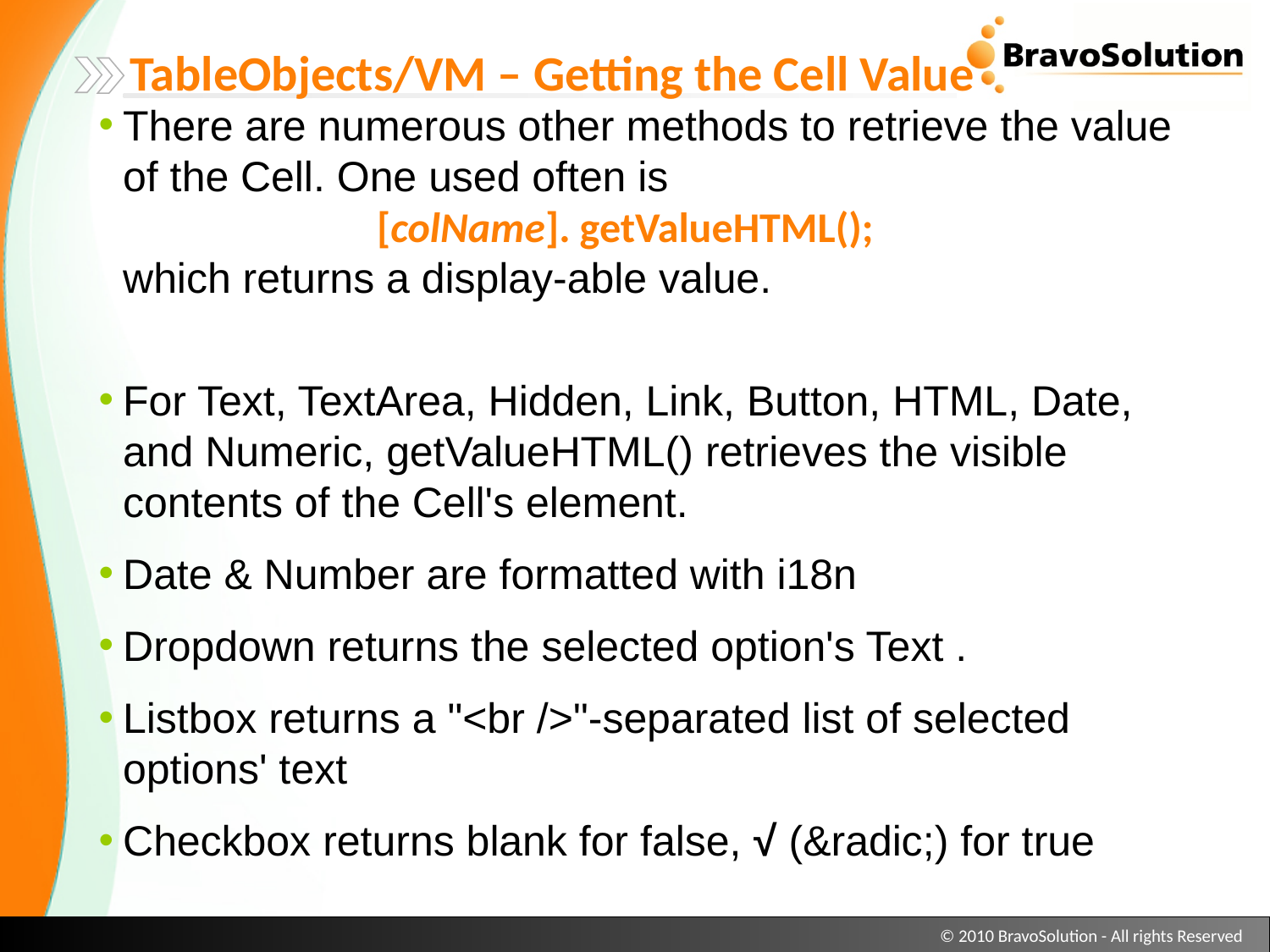

TableObjects/VM – Getting the Cell Value

There are numerous other methods to retrieve the value of the Cell. One used often is
		[colName]. getValueHTML();
which returns a display-able value.
For Text, TextArea, Hidden, Link, Button, HTML, Date, and Numeric, getValueHTML() retrieves the visible contents of the Cell's element.
Date & Number are formatted with i18n
Dropdown returns the selected option's Text .
Listbox returns a "<br />"-separated list of selected options' text
Checkbox returns blank for false, √ (&radic;) for true